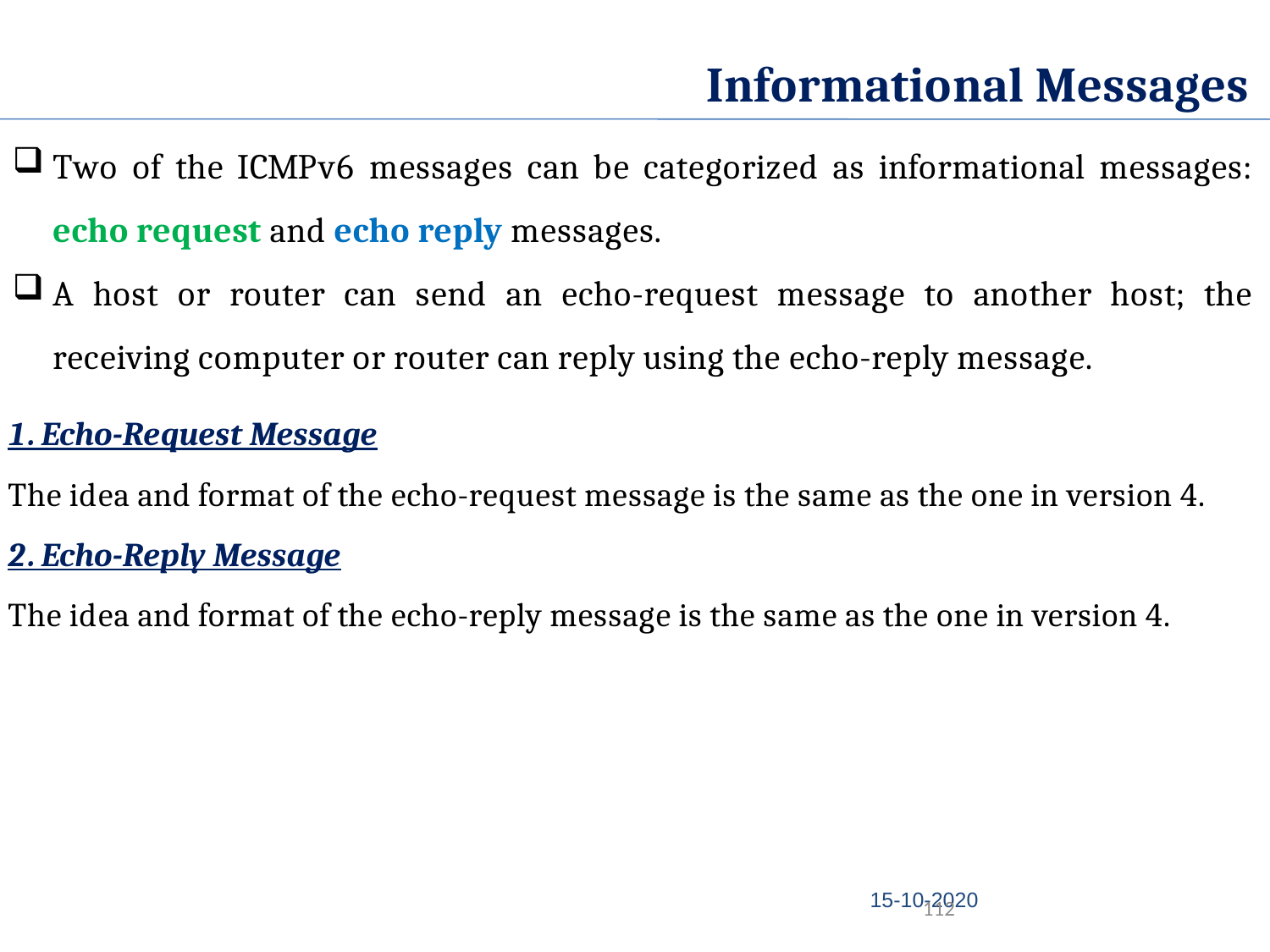

Informational Messages
Two of the ICMPv6 messages can be categorized as informational messages: echo request and echo reply messages.
A host or router can send an echo-request message to another host; the receiving computer or router can reply using the echo-reply message.
1. Echo-Request Message
The idea and format of the echo-request message is the same as the one in version 4.
2. Echo-Reply Message
The idea and format of the echo-reply message is the same as the one in version 4.
15-10-2020
112